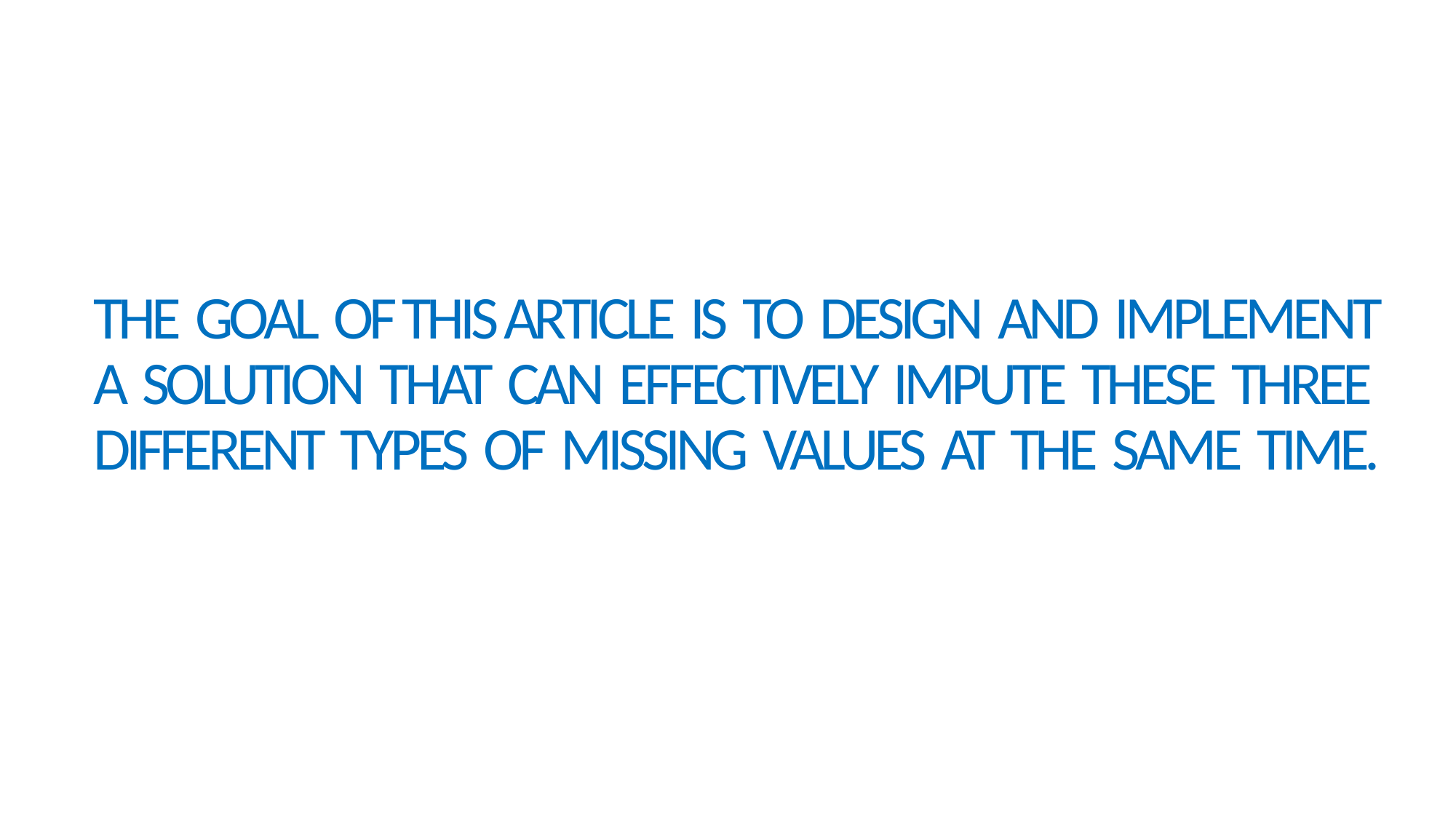

# THE  GOAL  OF THIS ARTICLE  IS  TO  DESIGN  AND  IMPLEMENT   A  SOLUTION  THAT  CAN  EFFECTIVELY  IMPUTE  THESE  THREE DIFFERENT  TYPES  OF  MISSING  VALUES  AT  THE  SAME  TIME.